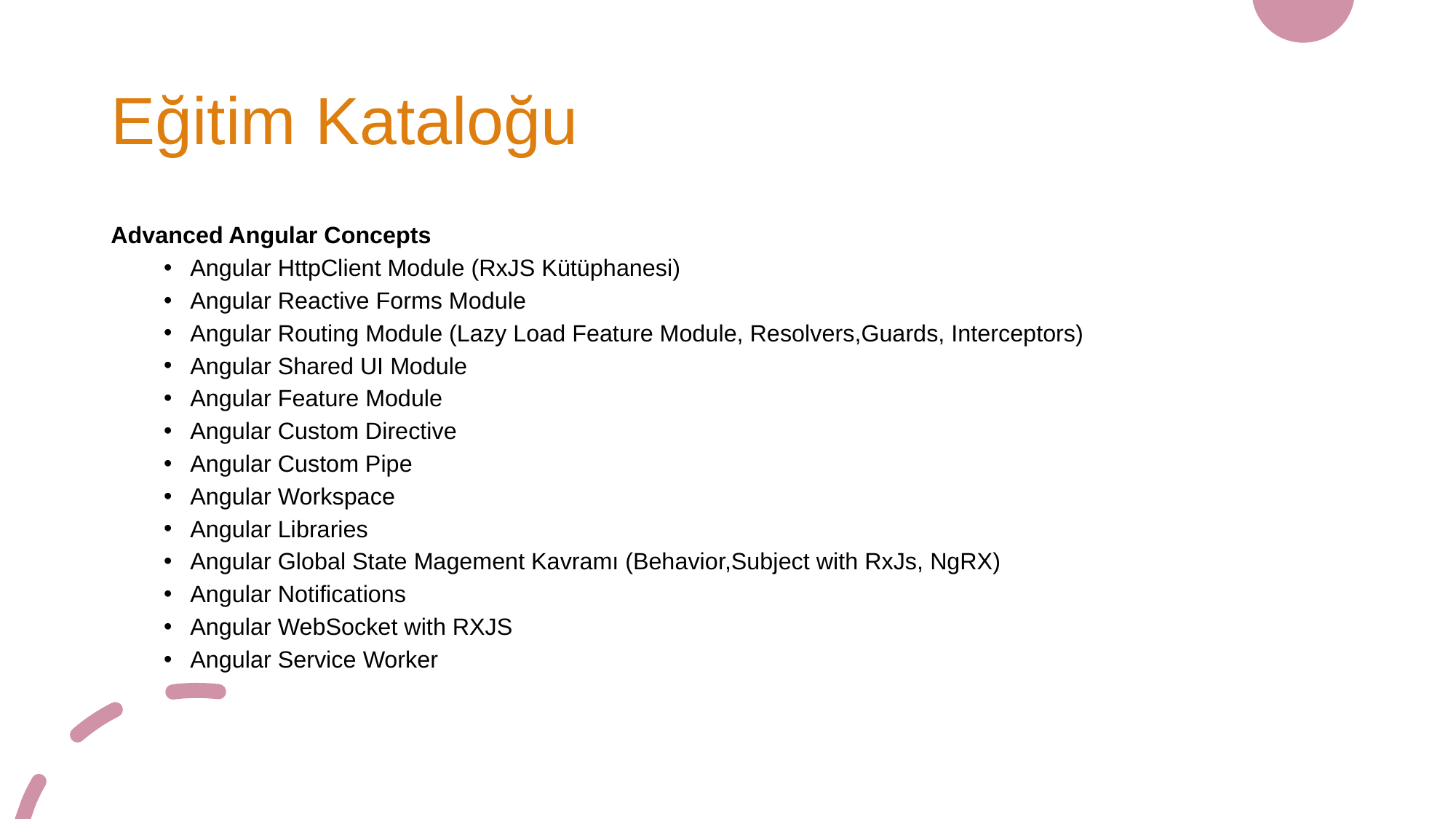

# Eğitim Kataloğu
Advanced Angular Concepts
Angular HttpClient Module (RxJS Kütüphanesi)
Angular Reactive Forms Module
Angular Routing Module (Lazy Load Feature Module, Resolvers,Guards, Interceptors)
Angular Shared UI Module
Angular Feature Module
Angular Custom Directive
Angular Custom Pipe
Angular Workspace
Angular Libraries
Angular Global State Magement Kavramı (Behavior,Subject with RxJs, NgRX)
Angular Notifications
Angular WebSocket with RXJS
Angular Service Worker